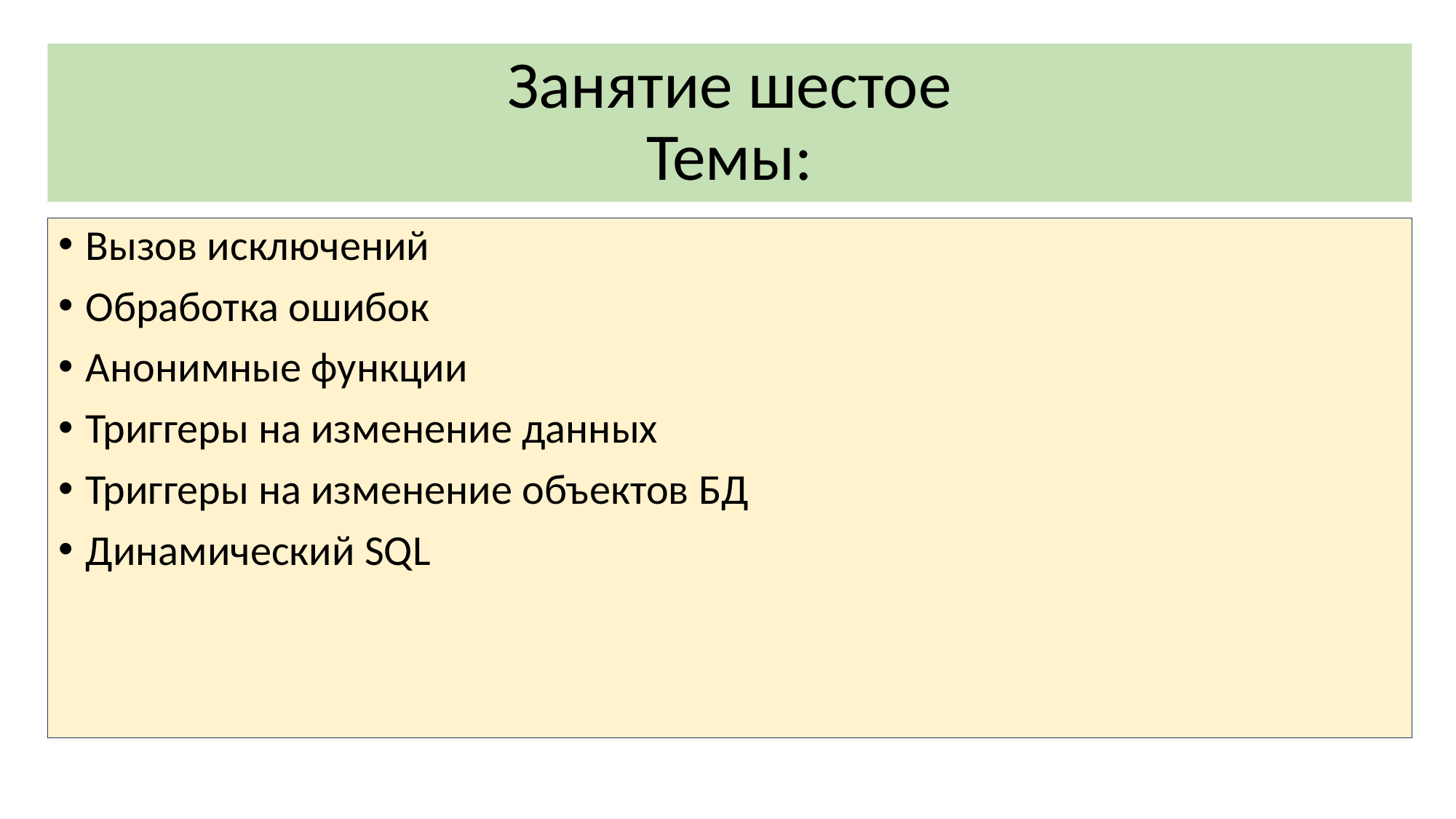

# Занятие шестое Темы:
Вызов исключений
Обработка ошибок
Анонимные функции
Триггеры на изменение данных
Триггеры на изменение объектов БД
Динамический SQL